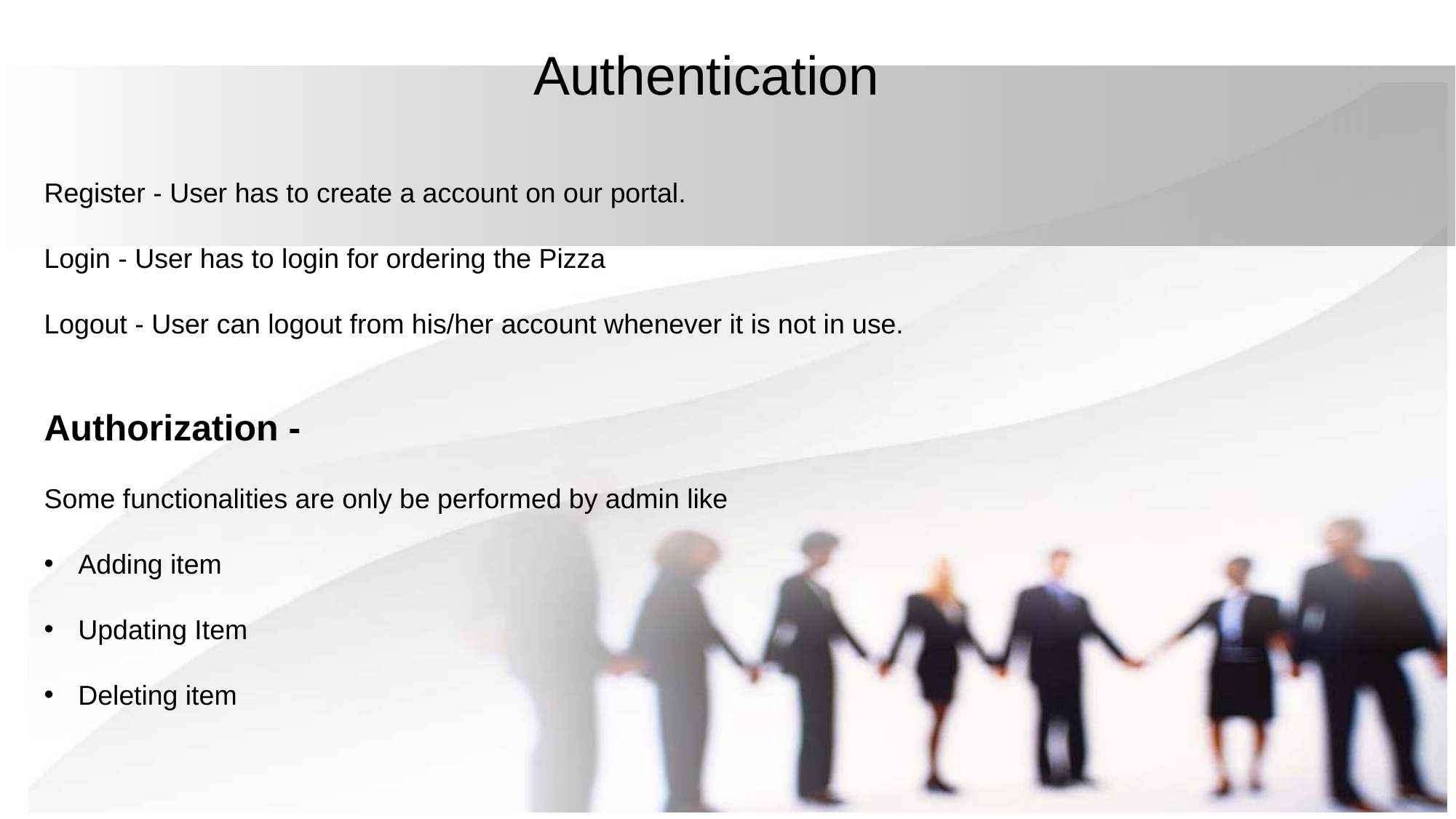

# Authentication
Register - User has to create a account on our portal.

Login - User has to login for ordering the Pizza

Logout - User can logout from his/her account whenever it is not in use.

Authorization -

Some functionalities are only be performed by admin like

Adding item

Updating Item

Deleting item